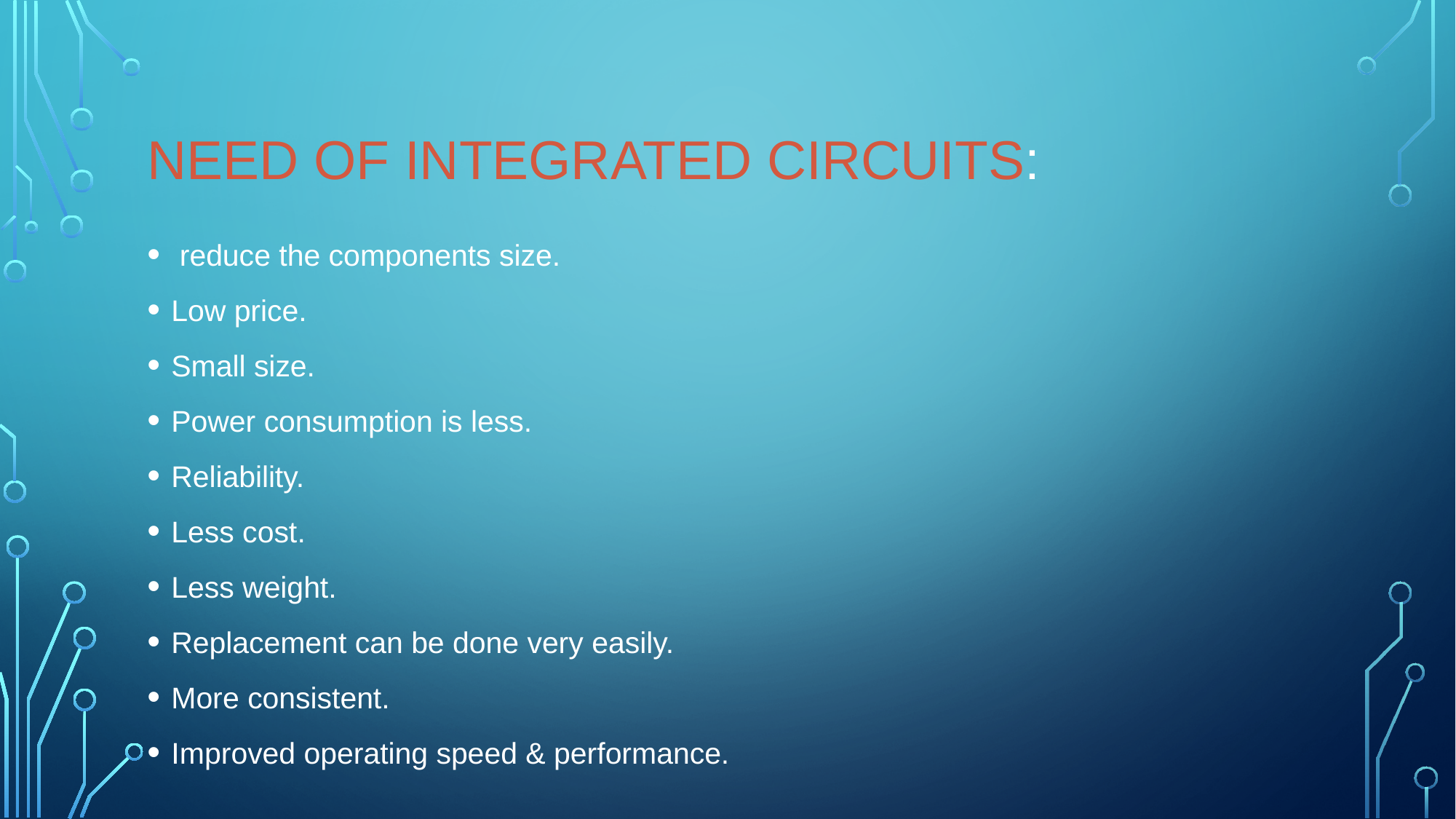

# Need of integrated circuits:
 reduce the components size.
Low price.
Small size.
Power consumption is less.
Reliability.
Less cost.
Less weight.
Replacement can be done very easily.
More consistent.
Improved operating speed & performance.